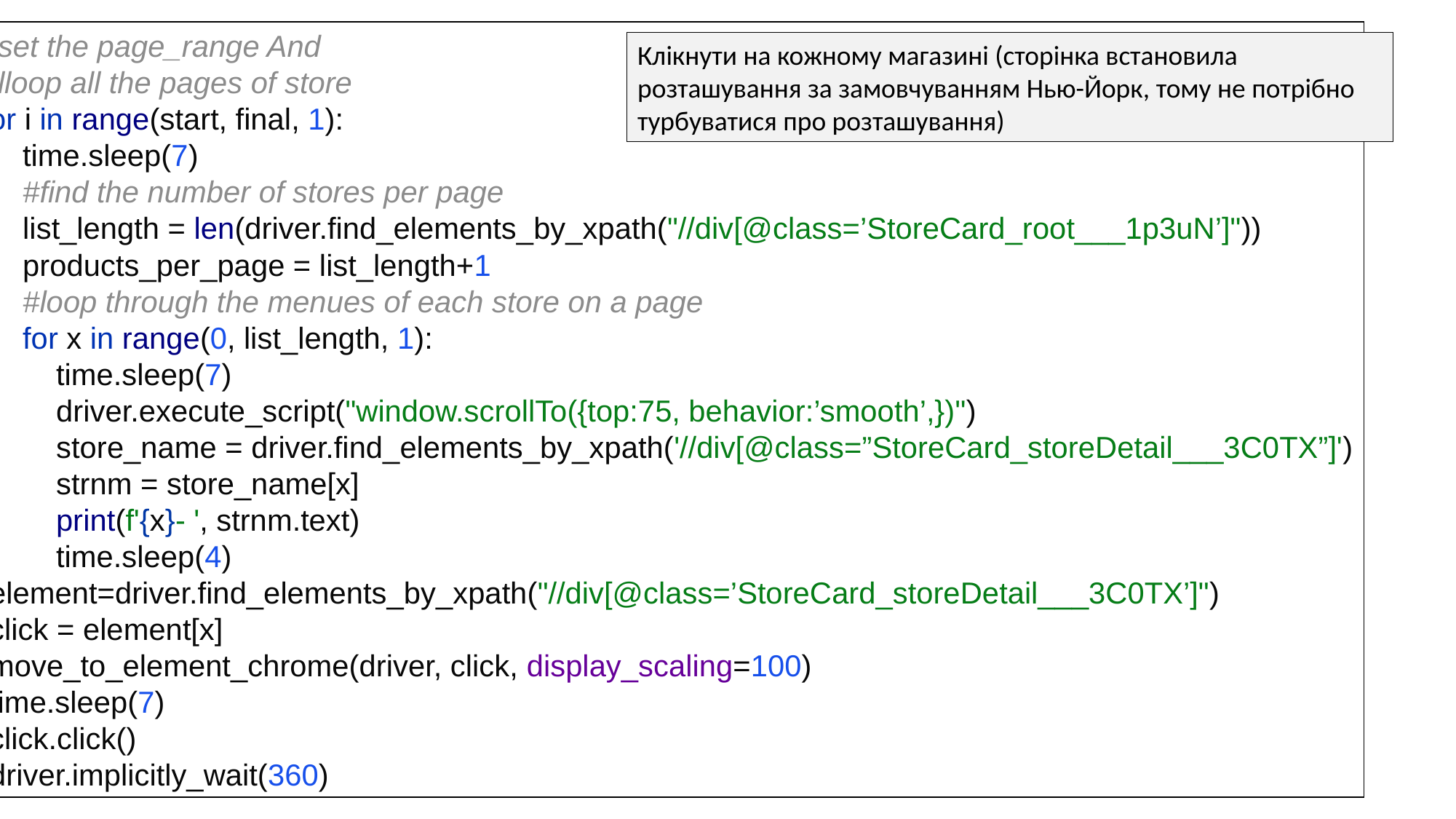

#set the page_range And
#lloop all the pages of store
for i in range(start, final, 1):
     time.sleep(7)
     #find the number of stores per page
     list_length = len(driver.find_elements_by_xpath("//div[@class=’StoreCard_root___1p3uN’]"))
     products_per_page = list_length+1
     #loop through the menues of each store on a page
     for x in range(0, list_length, 1):
         time.sleep(7)
         driver.execute_script("window.scrollTo({top:75, behavior:’smooth’,})")
         store_name = driver.find_elements_by_xpath('//div[@class=”StoreCard_storeDetail___3C0TX”]')
         strnm = store_name[x]
         print(f'{x}- ', strnm.text)
         time.sleep(4)
 element=driver.find_elements_by_xpath("//div[@class=’StoreCard_storeDetail___3C0TX’]")
 click = element[x]
 move_to_element_chrome(driver, click, display_scaling=100)
 time.sleep(7)
 click.click()
 driver.implicitly_wait(360)
Клікнути на кожному магазині (сторінка встановила розташування за замовчуванням Нью-Йорк, тому не потрібно турбуватися про розташування)